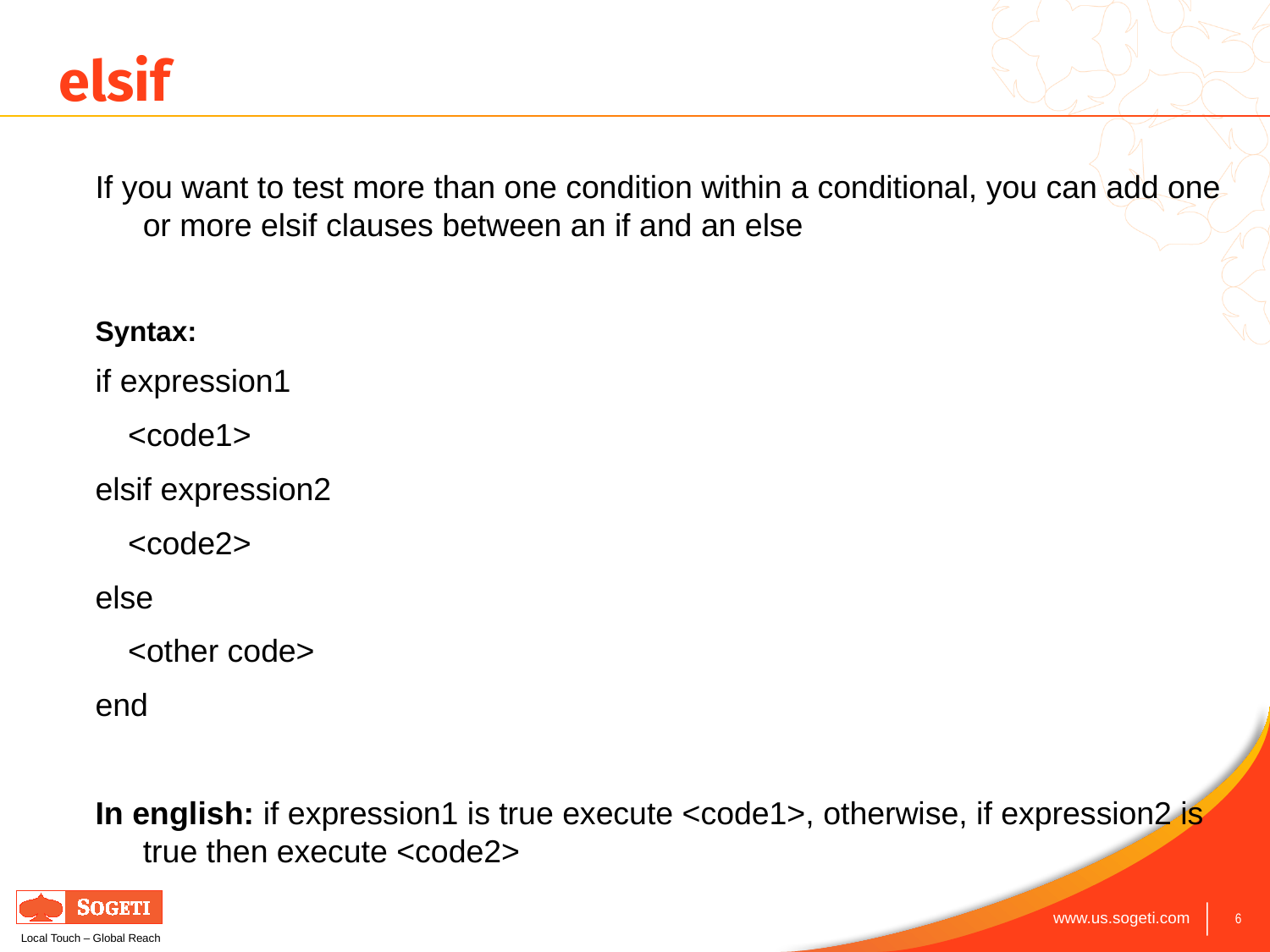

elsif
If you want to test more than one condition within a conditional, you can add one or more elsif clauses between an if and an else

Syntax:
if expression1
	<code1>
elsif expression2
	<code2>
else
	<other code>
end

In english: if expression1 is true execute <code1>, otherwise, if expression2 is true then execute <code2>